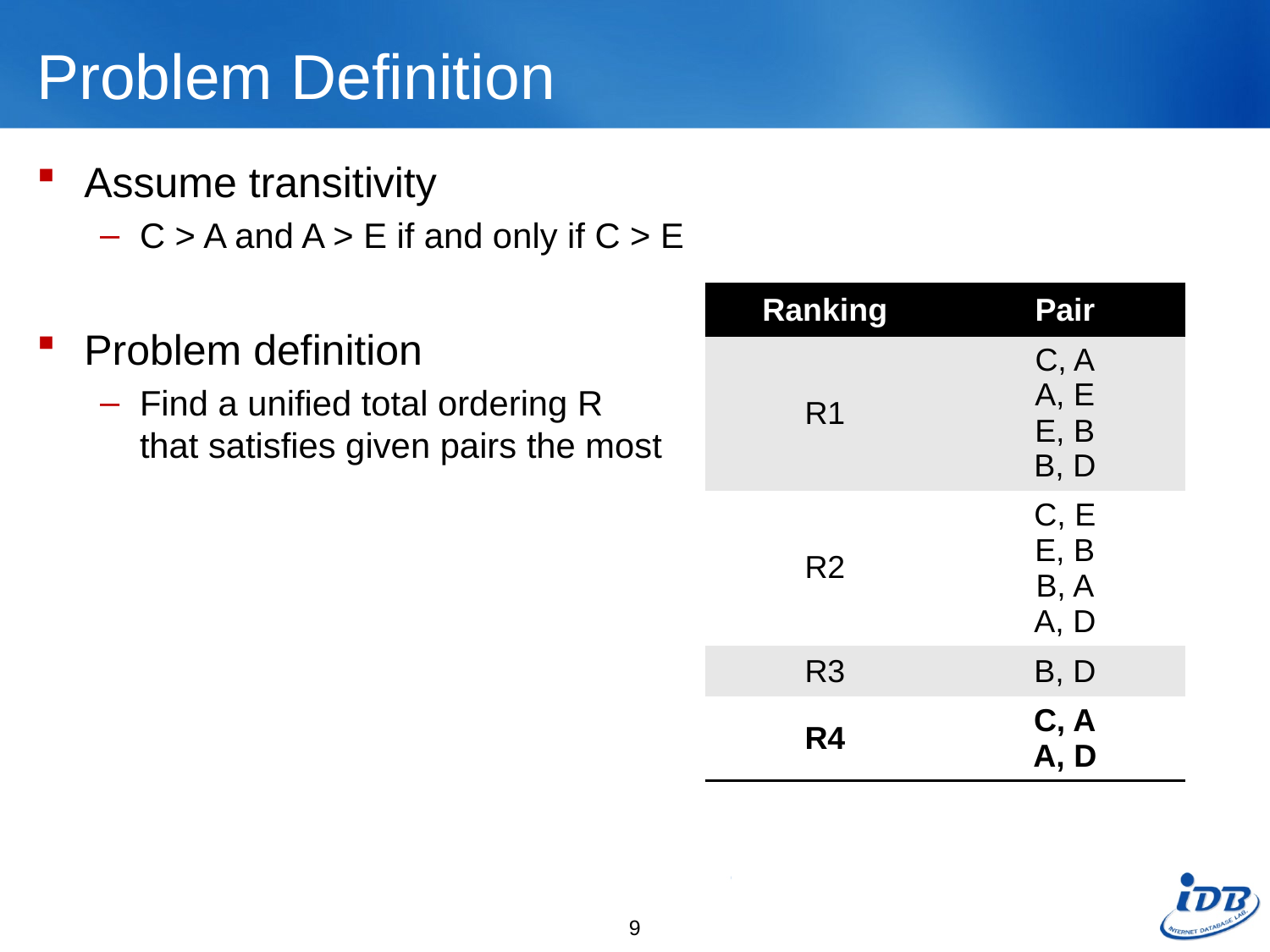

# Problem Definition
Assume transitivity
C > A and A > E if and only if C > E

Problem definition
Find a unified total ordering R
that satisfies given pairs the most

| Ranking | Pair |
| --- | --- |
| R1 | C, A A, E E, B B, D |
| R2 | C, E E, B B, A A, D |
| R3 | B, D |
| R4 | C, A A, D |
9